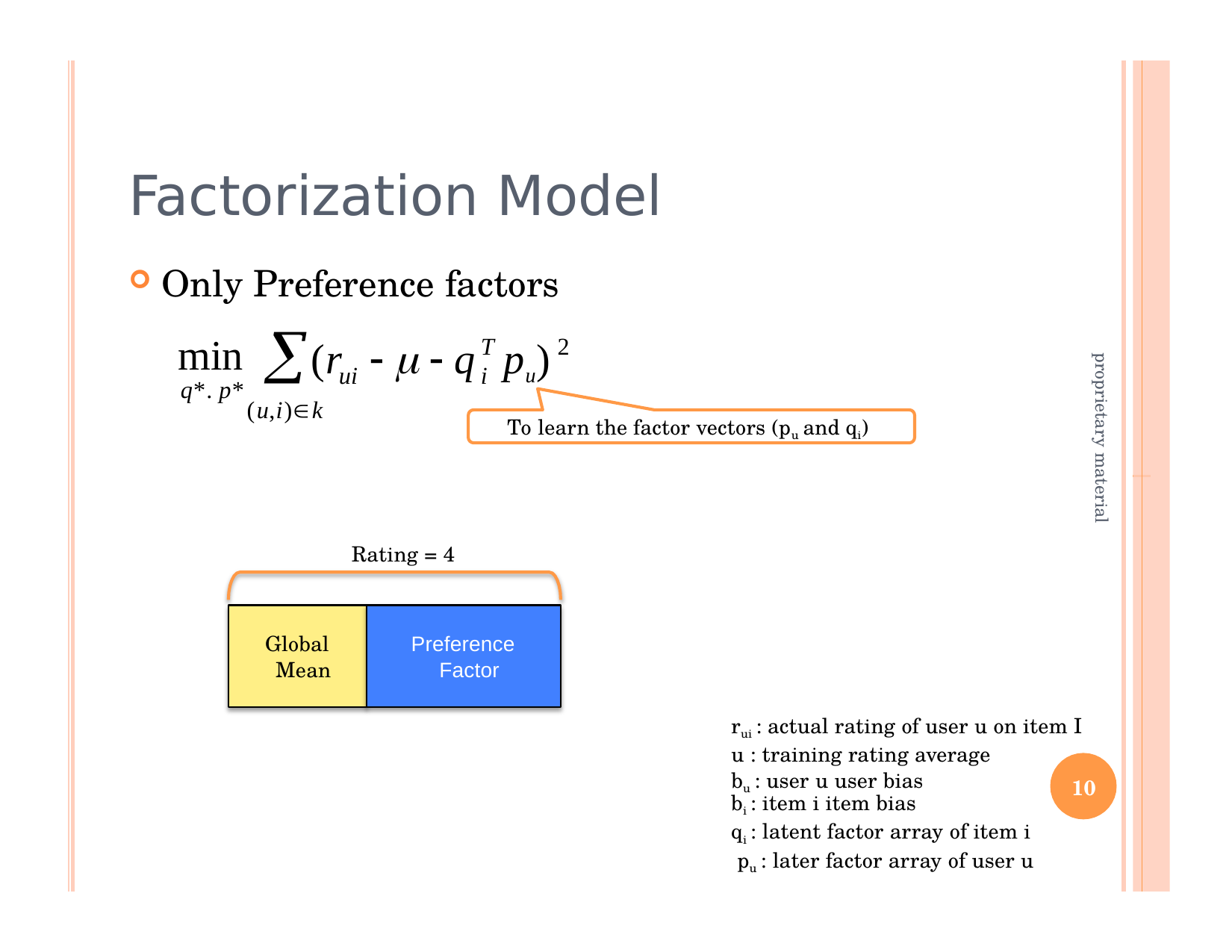

# Factorization Model
Only Preference factors
∑
T 	2
(r	− μ − q
min
q*. p*
pu)
proprietary material
ui
i

(u,i)∈k
To learn the factor vectors (pu and qi)
Rating = 4

Global  Mean
Preference  Factor
rui : actual rating of user u on item I  u : training rating average
bu : user u user bias
10
bi : item i item bias
qi : latent factor array of item i  pu : later factor array of user u